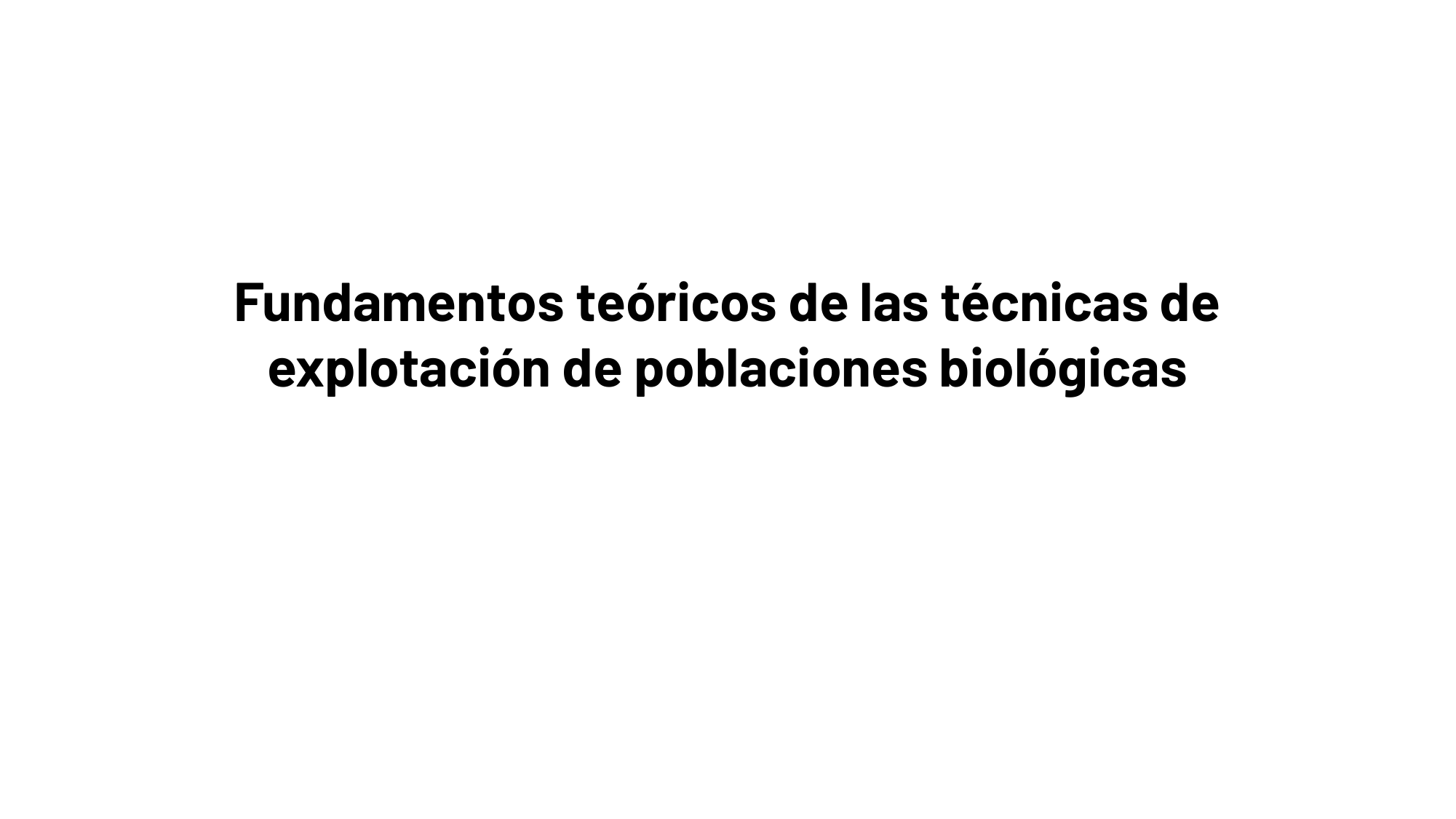

Fundamentos teóricos de las técnicas de explotación de poblaciones biológicas